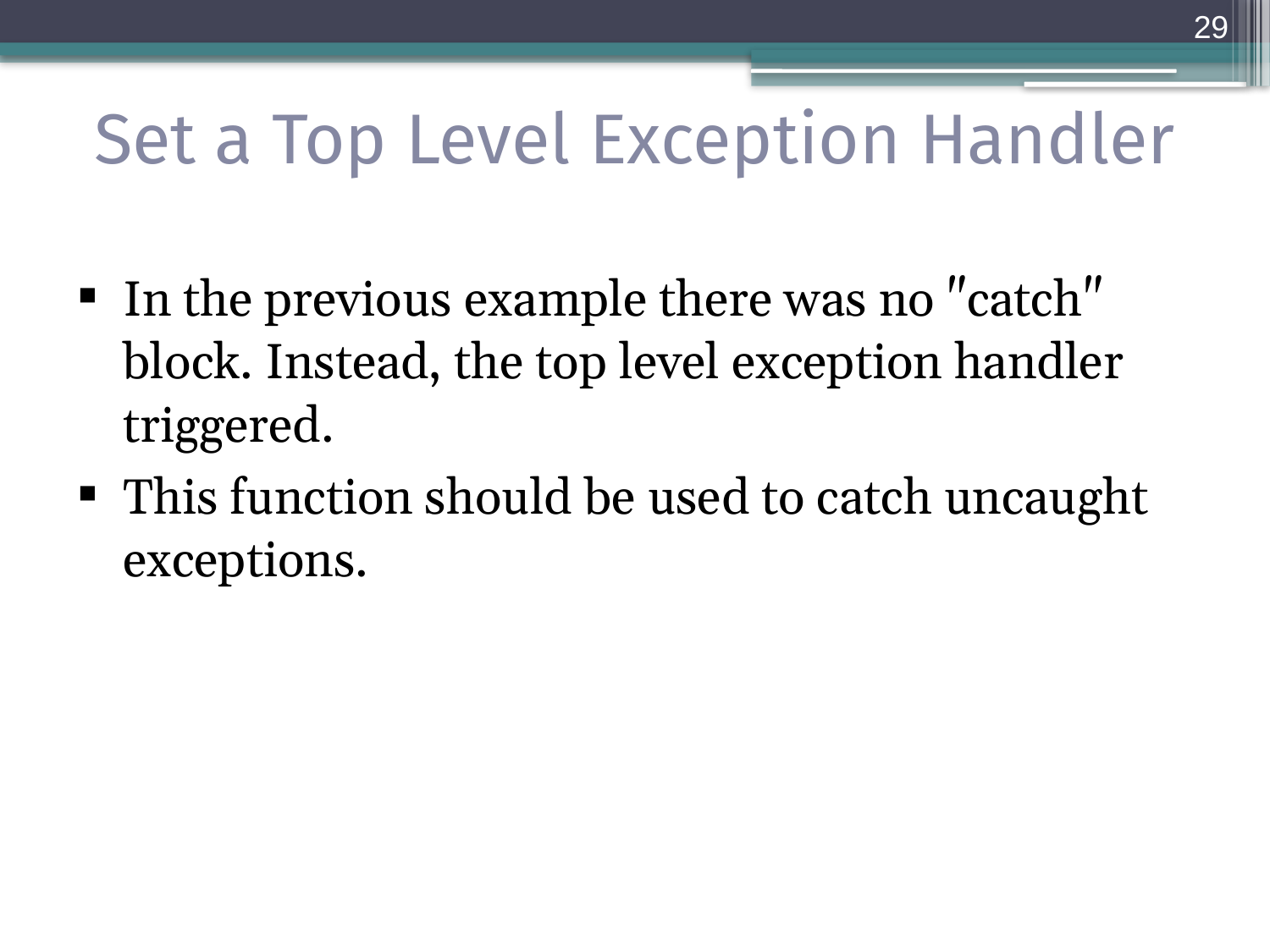

29
# Set a Top Level Exception Handler
| In the previous example there was no "catch" block. Instead, the top level exception handler triggered. This function should be used to catch uncaught exceptions. |
| --- |